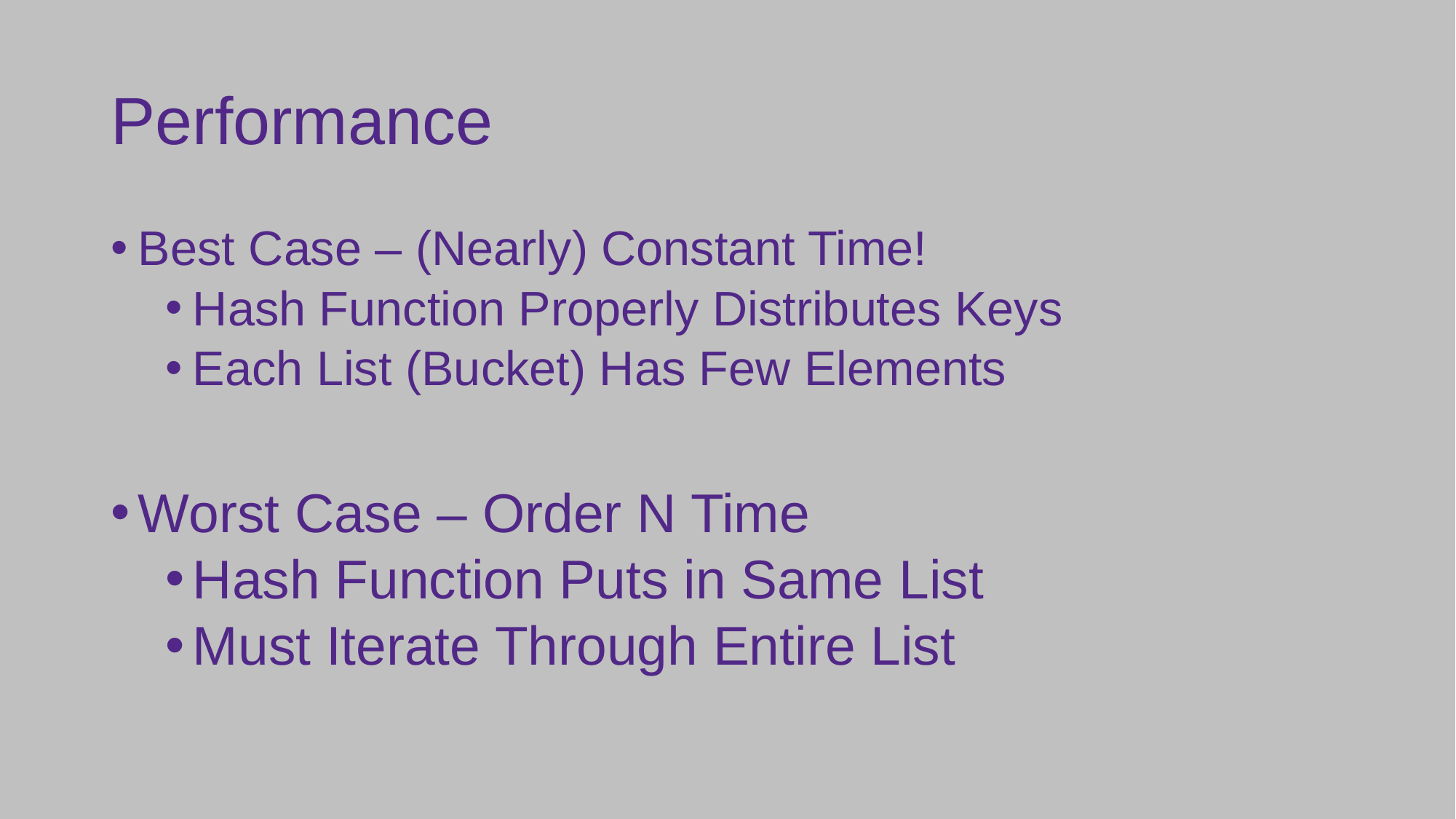

# Performance
Best Case – (Nearly) Constant Time!
Hash Function Properly Distributes Keys
Each List (Bucket) Has Few Elements

Worst Case – Order N Time
Hash Function Puts in Same List
Must Iterate Through Entire List